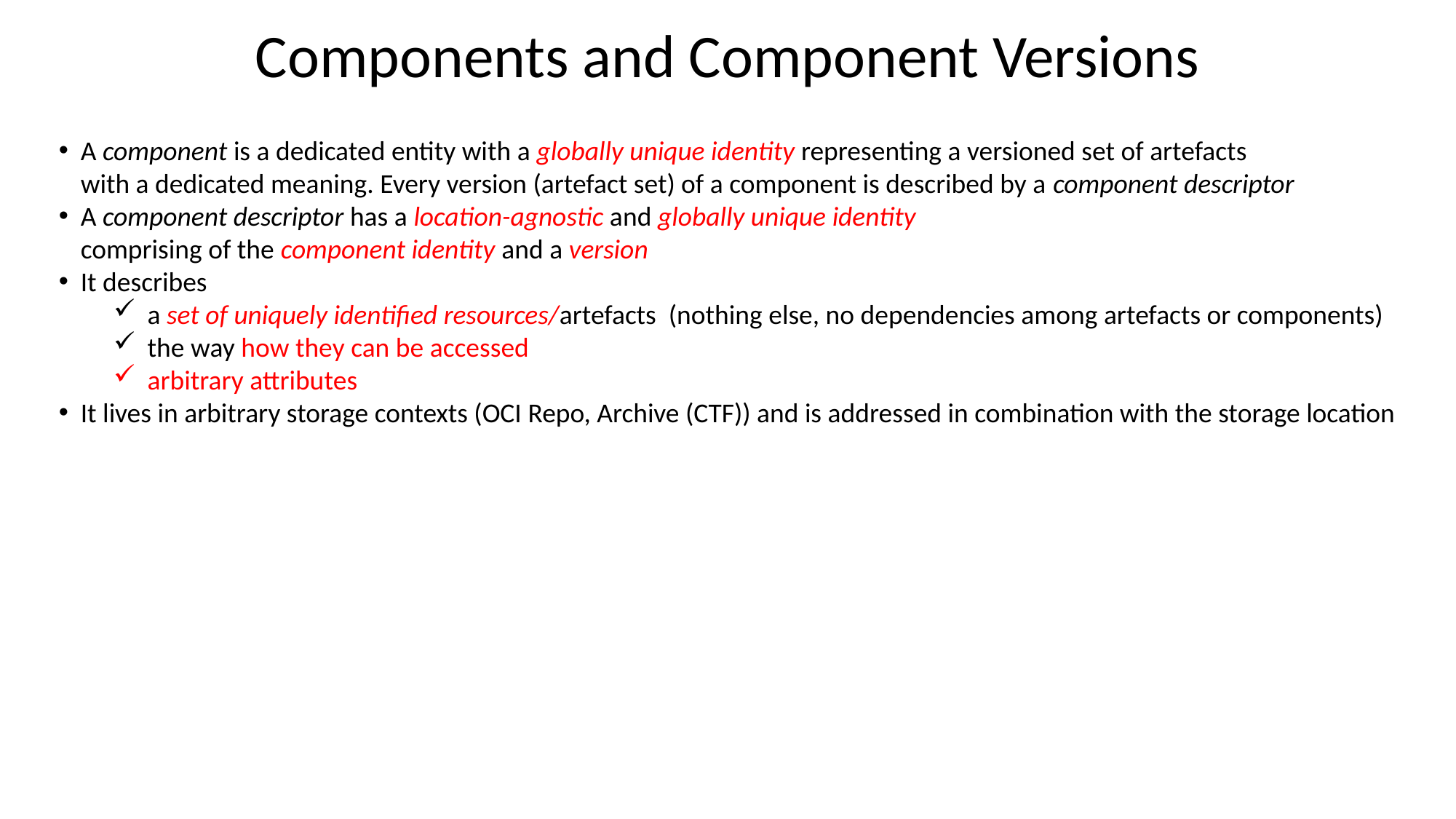

Components and Component Versions
A component is a dedicated entity with a globally unique identity representing a versioned set of artefacts
with a dedicated meaning. Every version (artefact set) of a component is described by a component descriptor
A component descriptor has a location-agnostic and globally unique identity
comprising of the component identity and a version
It describes
a set of uniquely identified resources/artefacts  (nothing else, no dependencies among artefacts or components)
the way how they can be accessed
arbitrary attributes
It lives in arbitrary storage contexts (OCI Repo, Archive (CTF)) and is addressed in combination with the storage location